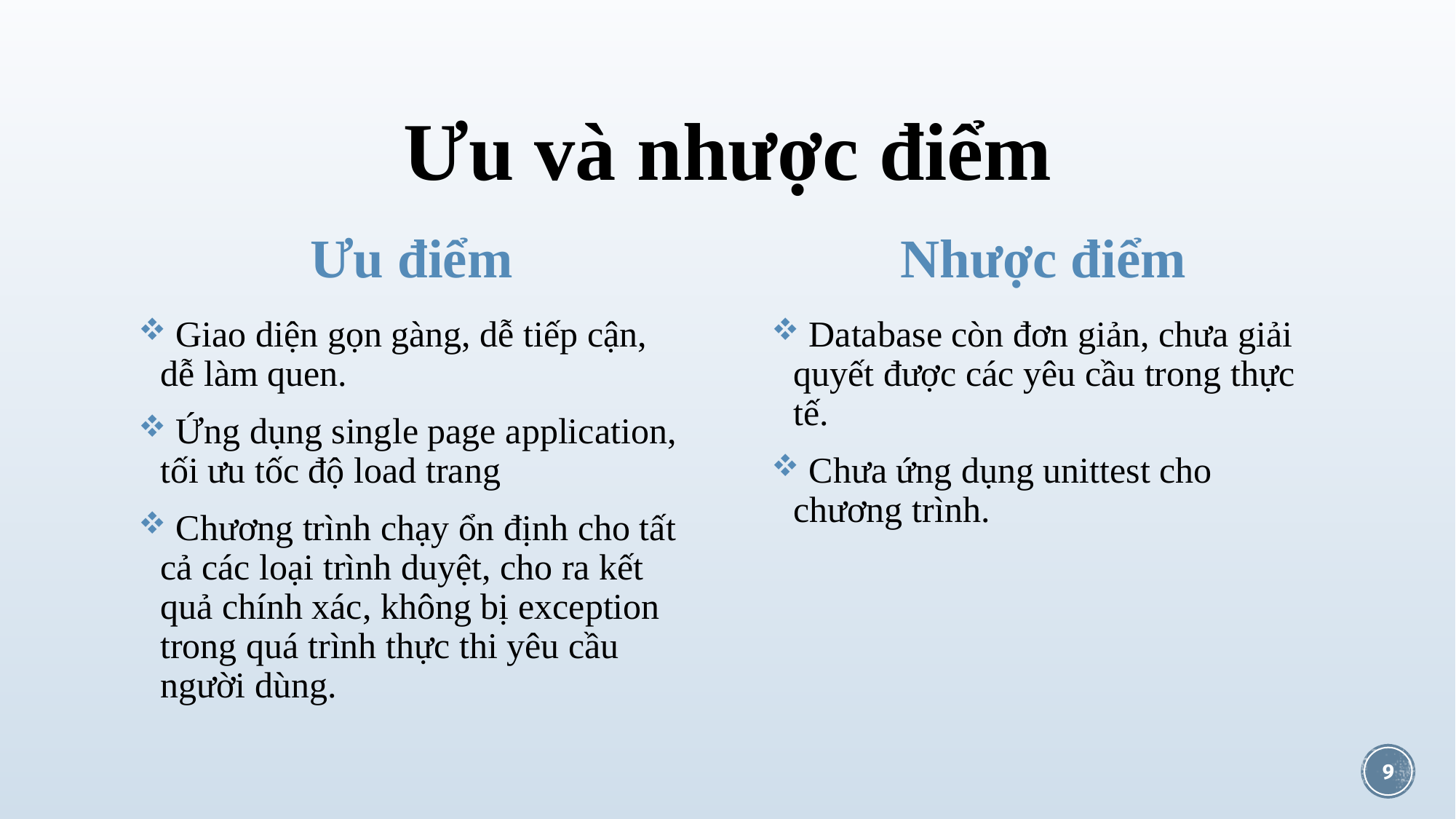

# Ưu và nhược điểm
Ưu điểm
Nhược điểm
 Giao diện gọn gàng, dễ tiếp cận, dễ làm quen.
 Ứng dụng single page application, tối ưu tốc độ load trang
 Chương trình chạy ổn định cho tất cả các loại trình duyệt, cho ra kết quả chính xác, không bị exception trong quá trình thực thi yêu cầu người dùng.

 Database còn đơn giản, chưa giải quyết được các yêu cầu trong thực tế.
 Chưa ứng dụng unittest cho chương trình.

9